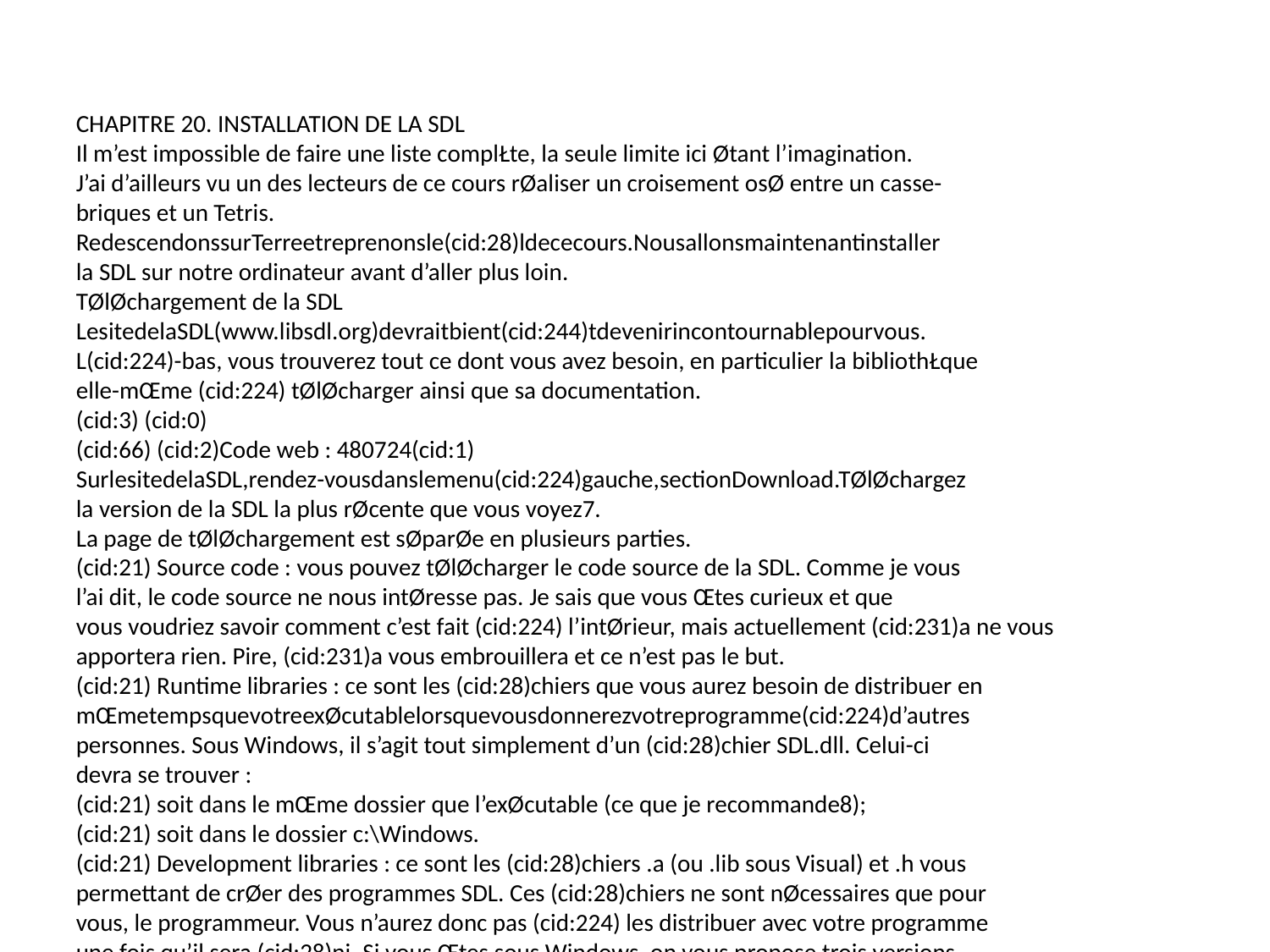

CHAPITRE 20. INSTALLATION DE LA SDL
Il m’est impossible de faire une liste complŁte, la seule limite ici Øtant l’imagination.
J’ai d’ailleurs vu un des lecteurs de ce cours rØaliser un croisement osØ entre un casse-
briques et un Tetris.
RedescendonssurTerreetreprenonsle(cid:28)ldececours.Nousallonsmaintenantinstaller
la SDL sur notre ordinateur avant d’aller plus loin.
TØlØchargement de la SDL
LesitedelaSDL(www.libsdl.org)devraitbient(cid:244)tdevenirincontournablepourvous.
L(cid:224)-bas, vous trouverez tout ce dont vous avez besoin, en particulier la bibliothŁque
elle-mŒme (cid:224) tØlØcharger ainsi que sa documentation.
(cid:3) (cid:0)
(cid:66) (cid:2)Code web : 480724(cid:1)
SurlesitedelaSDL,rendez-vousdanslemenu(cid:224)gauche,sectionDownload.TØlØchargez
la version de la SDL la plus rØcente que vous voyez7.
La page de tØlØchargement est sØparØe en plusieurs parties.
(cid:21) Source code : vous pouvez tØlØcharger le code source de la SDL. Comme je vous
l’ai dit, le code source ne nous intØresse pas. Je sais que vous Œtes curieux et que
vous voudriez savoir comment c’est fait (cid:224) l’intØrieur, mais actuellement (cid:231)a ne vous
apportera rien. Pire, (cid:231)a vous embrouillera et ce n’est pas le but.
(cid:21) Runtime libraries : ce sont les (cid:28)chiers que vous aurez besoin de distribuer en
mŒmetempsquevotreexØcutablelorsquevousdonnerezvotreprogramme(cid:224)d’autres
personnes. Sous Windows, il s’agit tout simplement d’un (cid:28)chier SDL.dll. Celui-ci
devra se trouver :
(cid:21) soit dans le mŒme dossier que l’exØcutable (ce que je recommande8);
(cid:21) soit dans le dossier c:\Windows.
(cid:21) Development libraries : ce sont les (cid:28)chiers .a (ou .lib sous Visual) et .h vous
permettant de crØer des programmes SDL. Ces (cid:28)chiers ne sont nØcessaires que pour
vous, le programmeur. Vous n’aurez donc pas (cid:224) les distribuer avec votre programme
une fois qu’il sera (cid:28)ni. Si vous Œtes sous Windows, on vous propose trois versions
dØpendant de votre compilateur :
(cid:21) VC6:pourceuxquiutilisentVisualStudiopayantdansunevieilleversion(cequi
a peu de chances de vous concerner); vous y trouverez des (cid:28)chiers .lib;
(cid:21) VC8 : pour ceux qui utilisent Visual Studio 2005 Express ou ultØrieur; vous y
trouverez des (cid:28)chiers .lib;
(cid:21) mingw32 : pour ceux qui utilisent Code::Blocks (il y aura donc des (cid:28)chiers .a).
LaparticularitØ,c’estqueles(cid:19)Developmentlibraries(cid:20)contiennenttoutcequ’ilfaut:
les.het.a(ou.lib)biensßr,maisaussilaSDL.dll(cid:224)distribueravecvotreapplication
ainsi que la documentation de la SDL! Bref, tout ce que vous avez (cid:224) faire au (cid:28)nal est
7. SDL1.2aumomentoøj’Øcrisceslignes.
8. L’idØalestdetoujoursdonnerlaDLLavecvotreexØcutableetdelalaisserdanslemŒmedossier.
SivousplacezlaDLLdansledossierdeWindows,vousn’aurezplusbesoindejoindreuneDLLdans
chaquedossiercontenantunprogrammeSDL.Toutefois,celapeutposerdesproblŁmesdecon(cid:29)itsde
versionsivousØcrasezuneDLLplusrØcente.
294